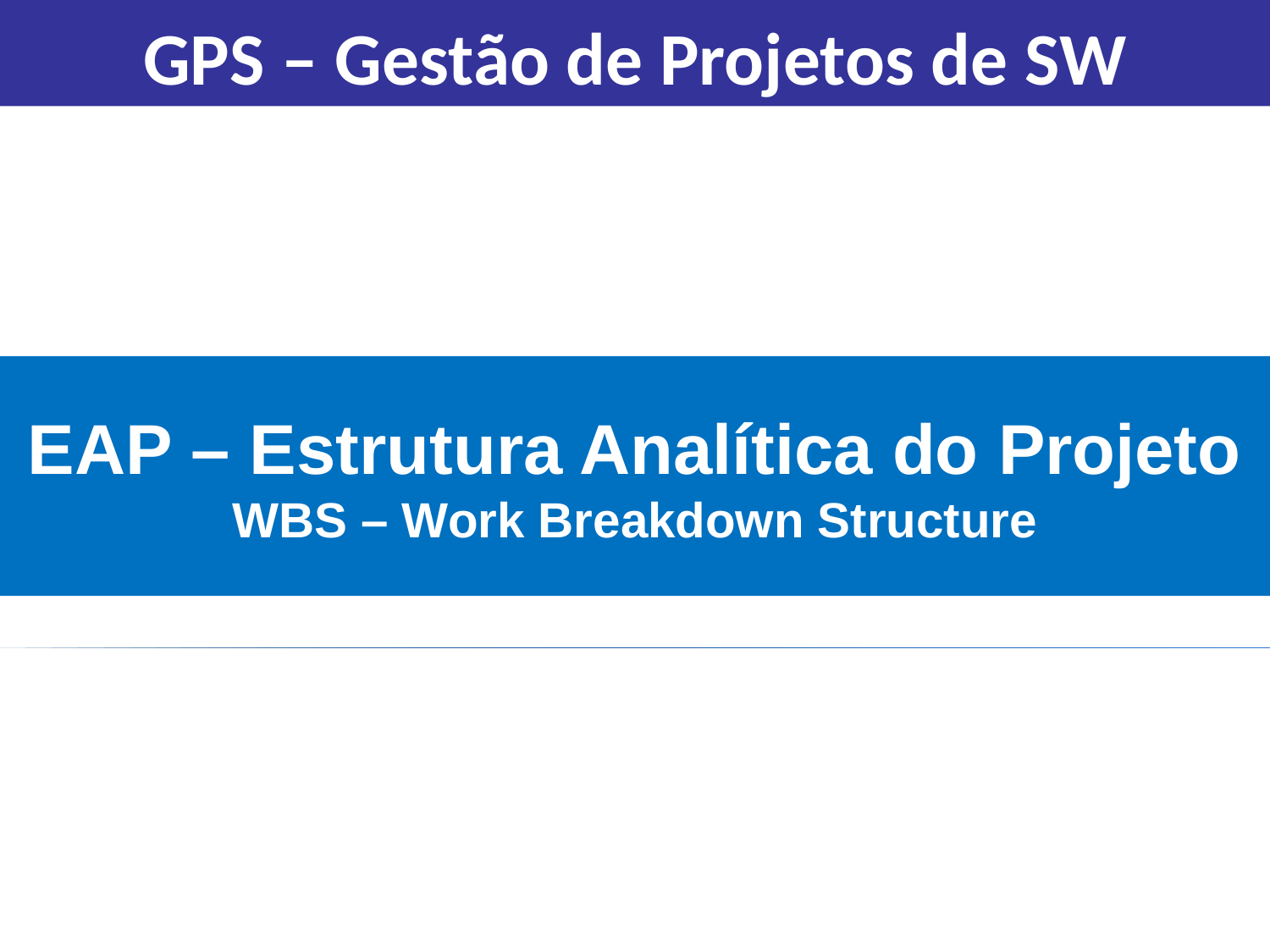

GPS – Gestão de Projetos de SW
# EAP – Estrutura Analítica do Projeto WBS – Work Breakdown Structure